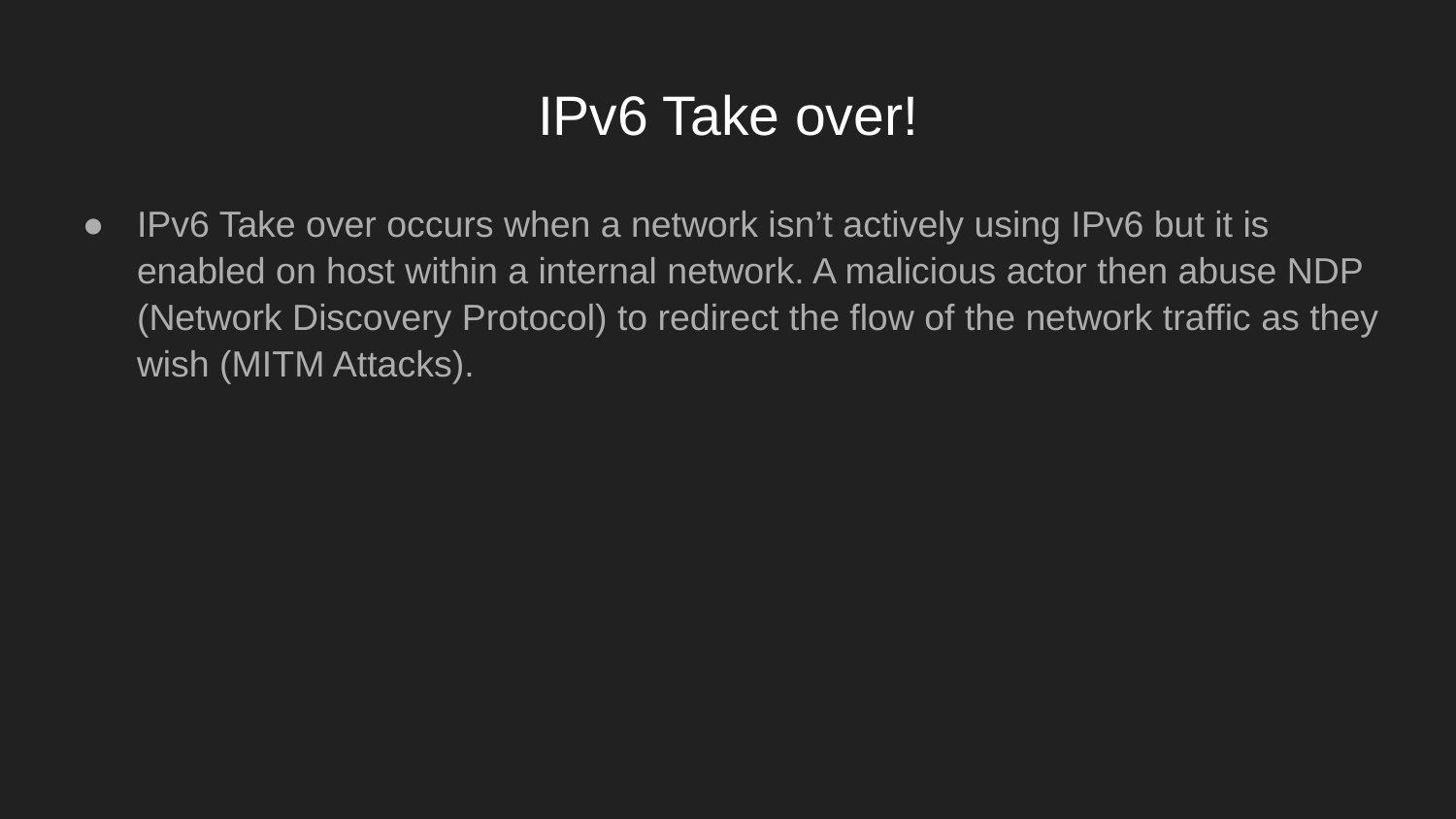

# IPv6 Take over!
IPv6 Take over occurs when a network isn’t actively using IPv6 but it is enabled on host within a internal network. A malicious actor then abuse NDP (Network Discovery Protocol) to redirect the flow of the network traffic as they wish (MITM Attacks).